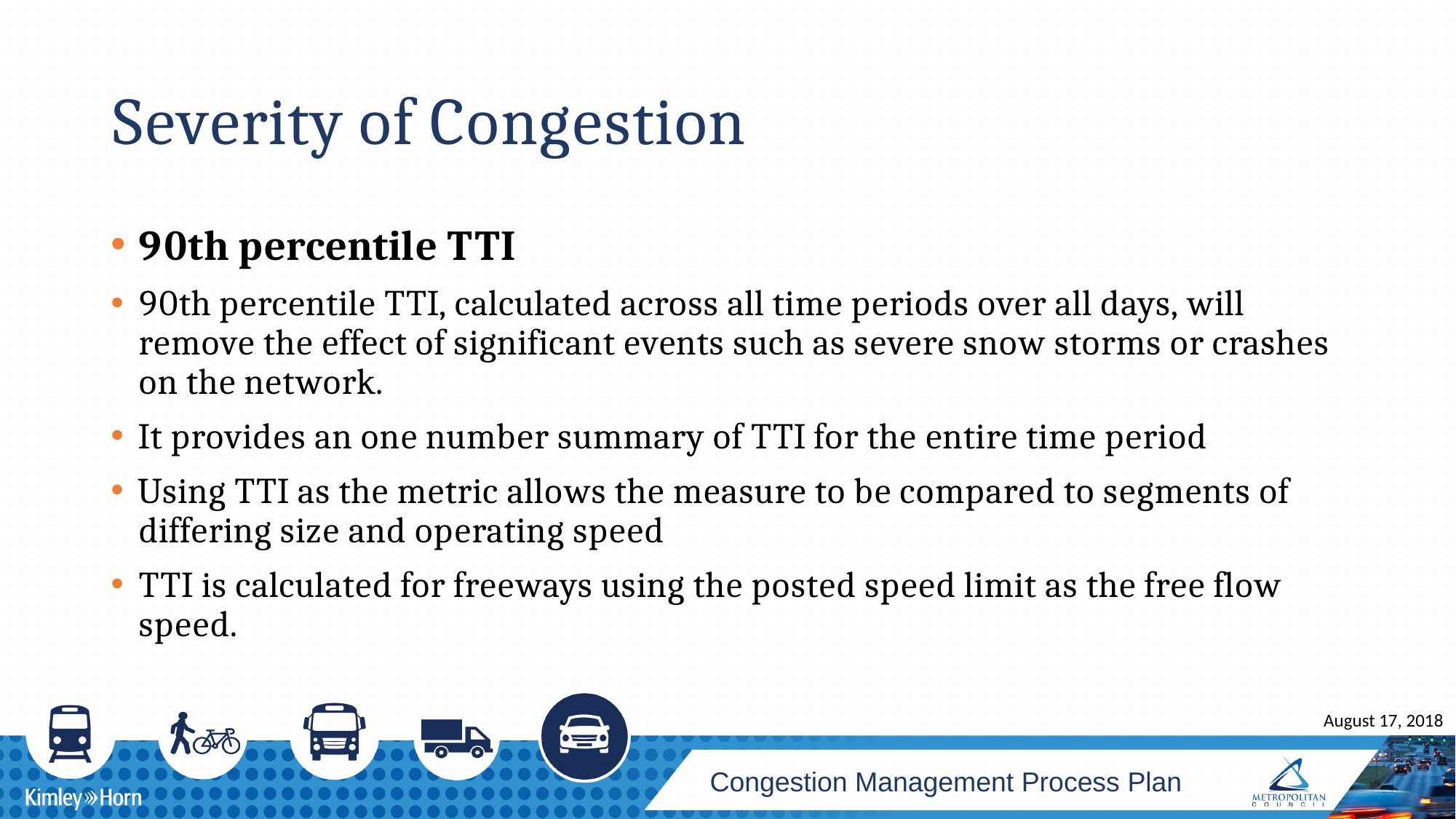

# Severity of Congestion
90th percentile TTI
90th percentile TTI, calculated across all time periods over all days, will remove the effect of significant events such as severe snow storms or crashes on the network.
It provides an one number summary of TTI for the entire time period
Using TTI as the metric allows the measure to be compared to segments of differing size and operating speed
TTI is calculated for freeways using the posted speed limit as the free flow speed.